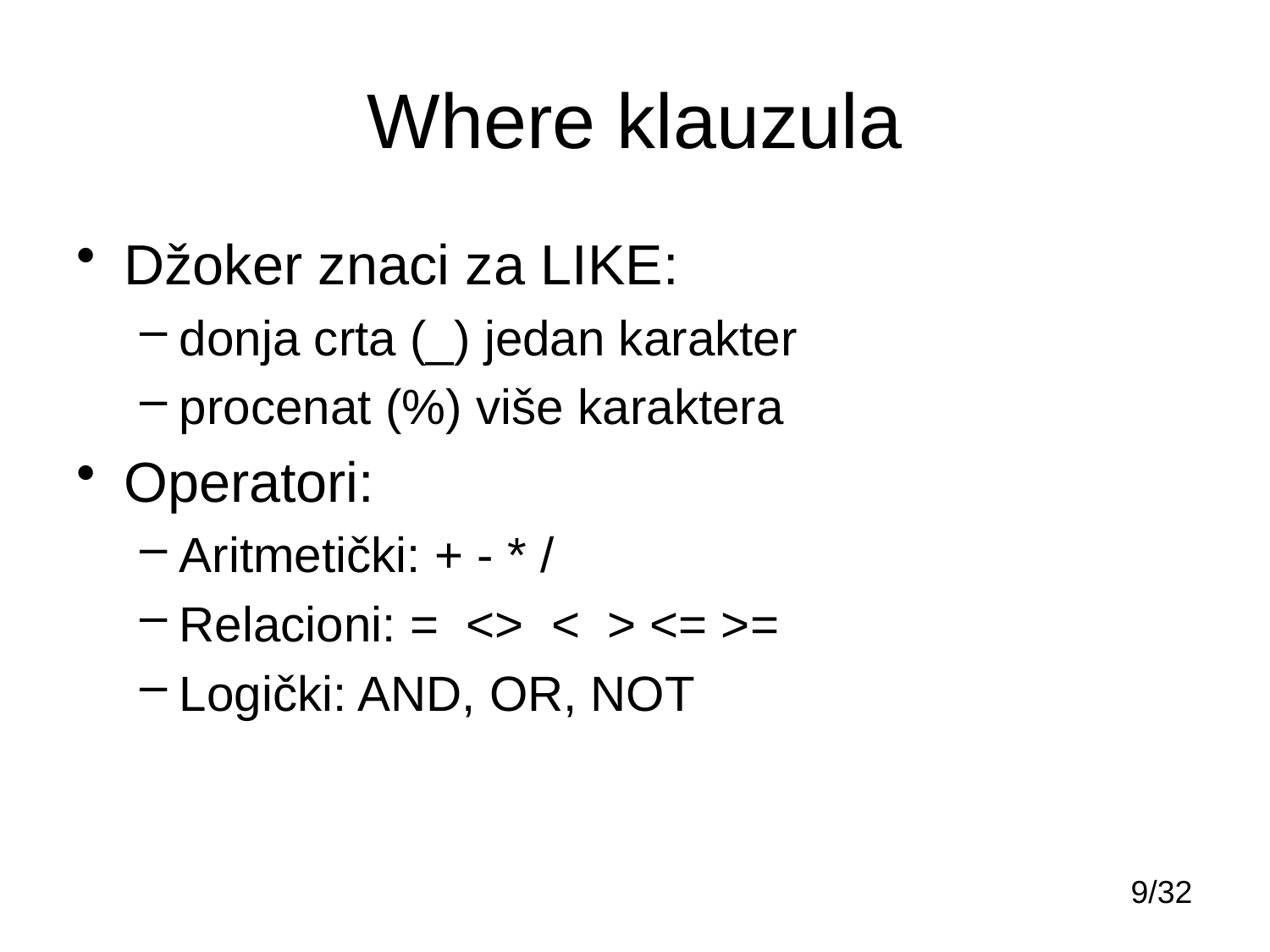

# Where klauzula
Džoker znaci za LIKE:
donja crta (_) jedan karakter
procenat (%) više karaktera
Operatori:
Aritmetički: + - * /
Relacioni: =  <>  <  > <= >=
Logički: AND, OR, NOT